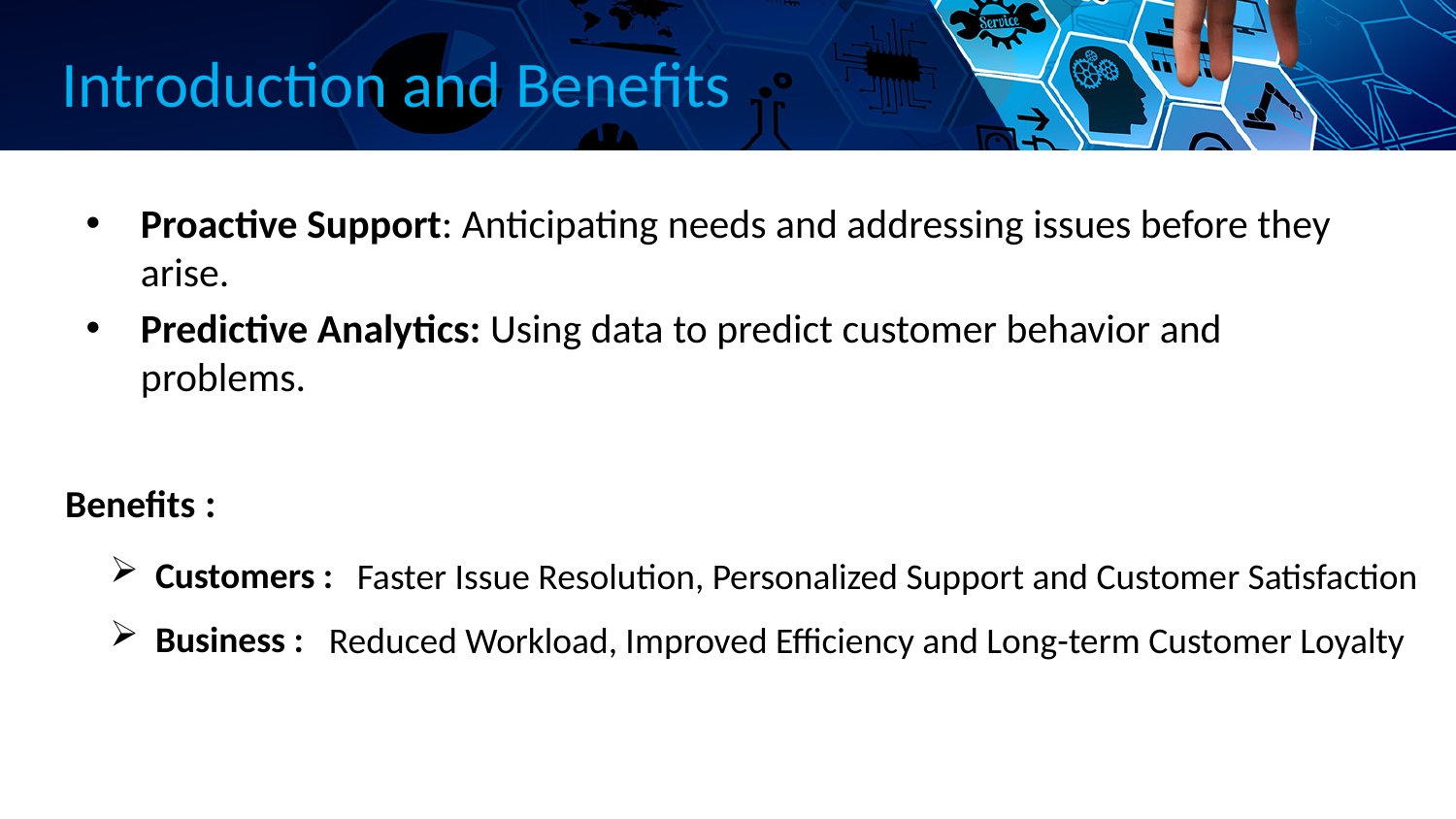

# Introduction and Benefits
Proactive Support: Anticipating needs and addressing issues before they arise.
Predictive Analytics: Using data to predict customer behavior and problems.

Benefits :
Customers :
 Faster Issue Resolution, Personalized Support and Customer Satisfaction
Business :
Reduced Workload, Improved Efficiency and Long-term Customer Loyalty